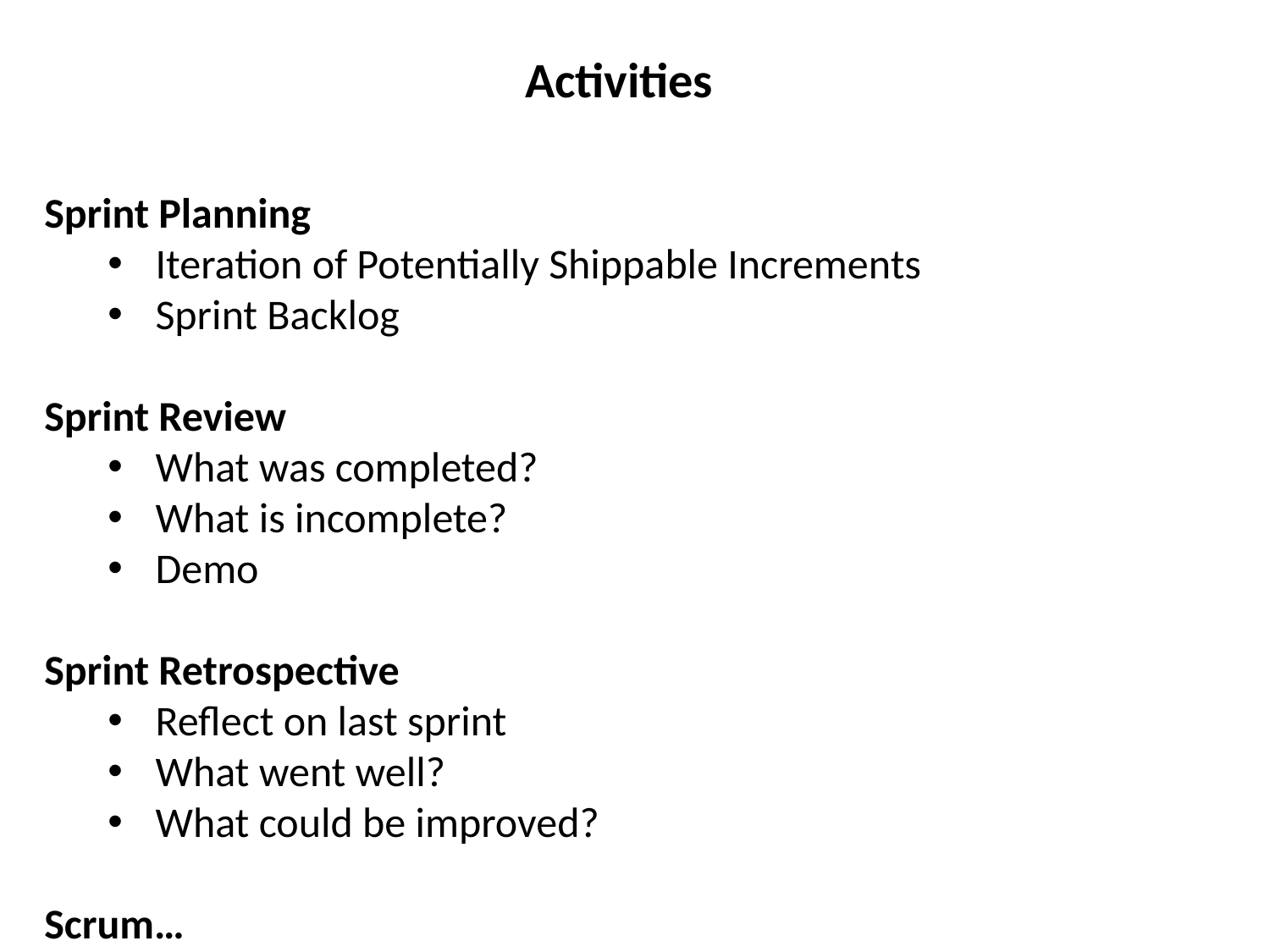

Activities
Sprint Planning
Iteration of Potentially Shippable Increments
Sprint Backlog

Sprint Review
What was completed?
What is incomplete?
Demo

Sprint Retrospective
Reflect on last sprint
What went well?
What could be improved?

Scrum…